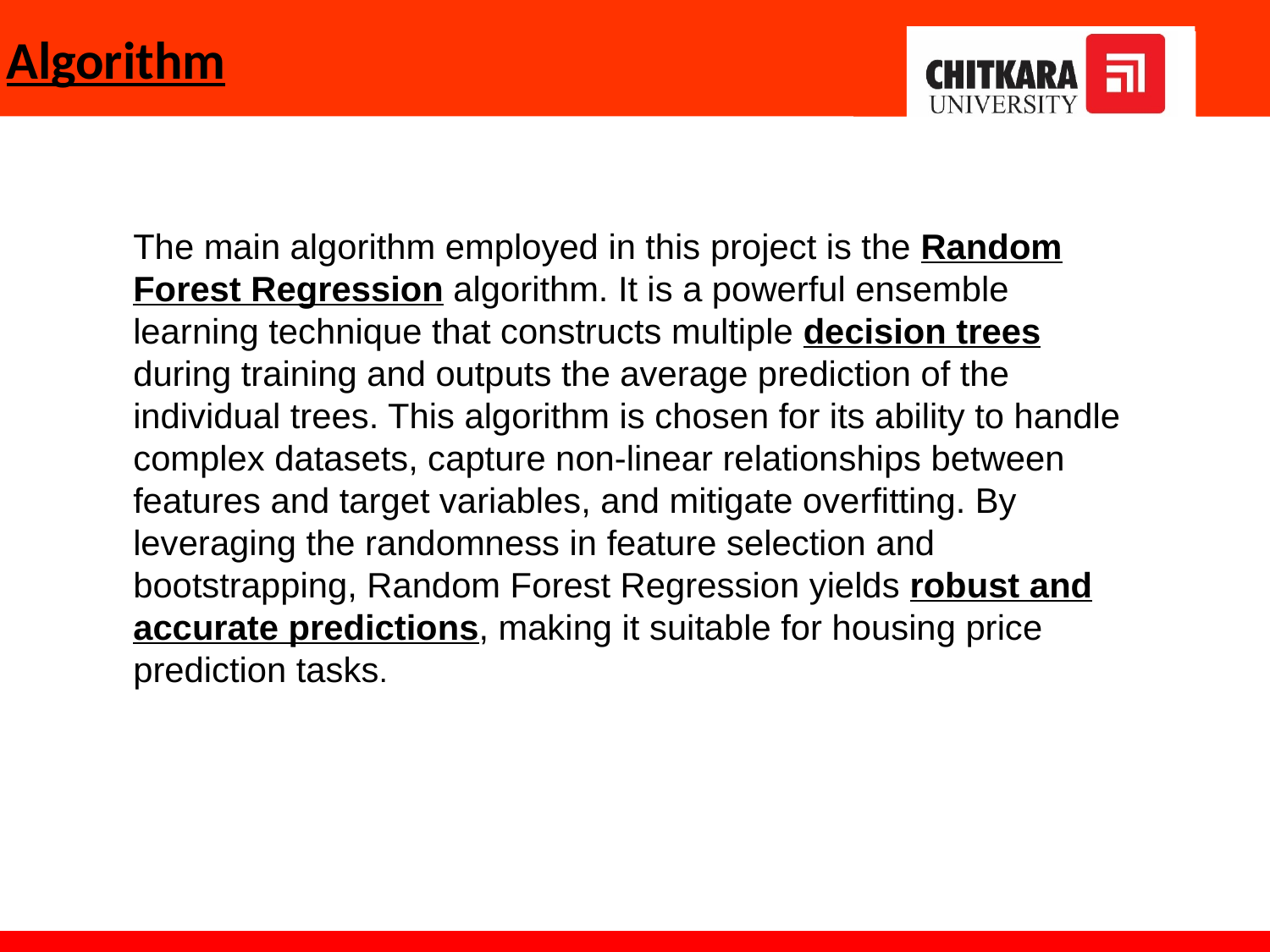

# Algorithm

The main algorithm employed in this project is the Random Forest Regression algorithm. It is a powerful ensemble learning technique that constructs multiple decision trees during training and outputs the average prediction of the individual trees. This algorithm is chosen for its ability to handle complex datasets, capture non-linear relationships between features and target variables, and mitigate overfitting. By leveraging the randomness in feature selection and bootstrapping, Random Forest Regression yields robust and accurate predictions, making it suitable for housing price prediction tasks.